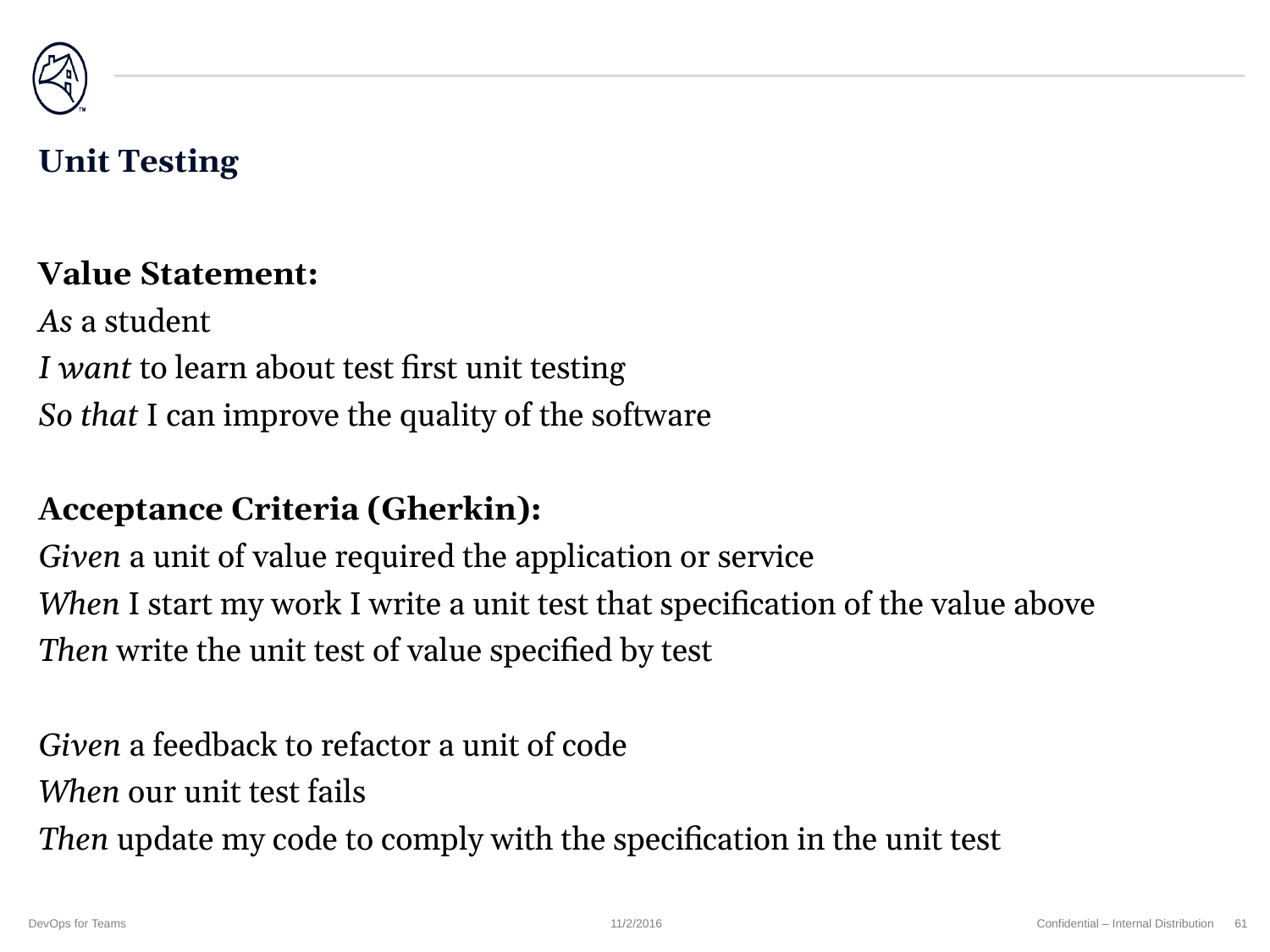

# Unit Testing
Value Statement:
As a student
I want to learn about test first unit testing
So that I can improve the quality of the software

Acceptance Criteria (Gherkin):
Given a unit of value required the application or service
When I start my work I write a unit test that specification of the value above
Then write the unit test of value specified by test

Given a feedback to refactor a unit of code
When our unit test fails
Then update my code to comply with the specification in the unit test

DevOps for Teams